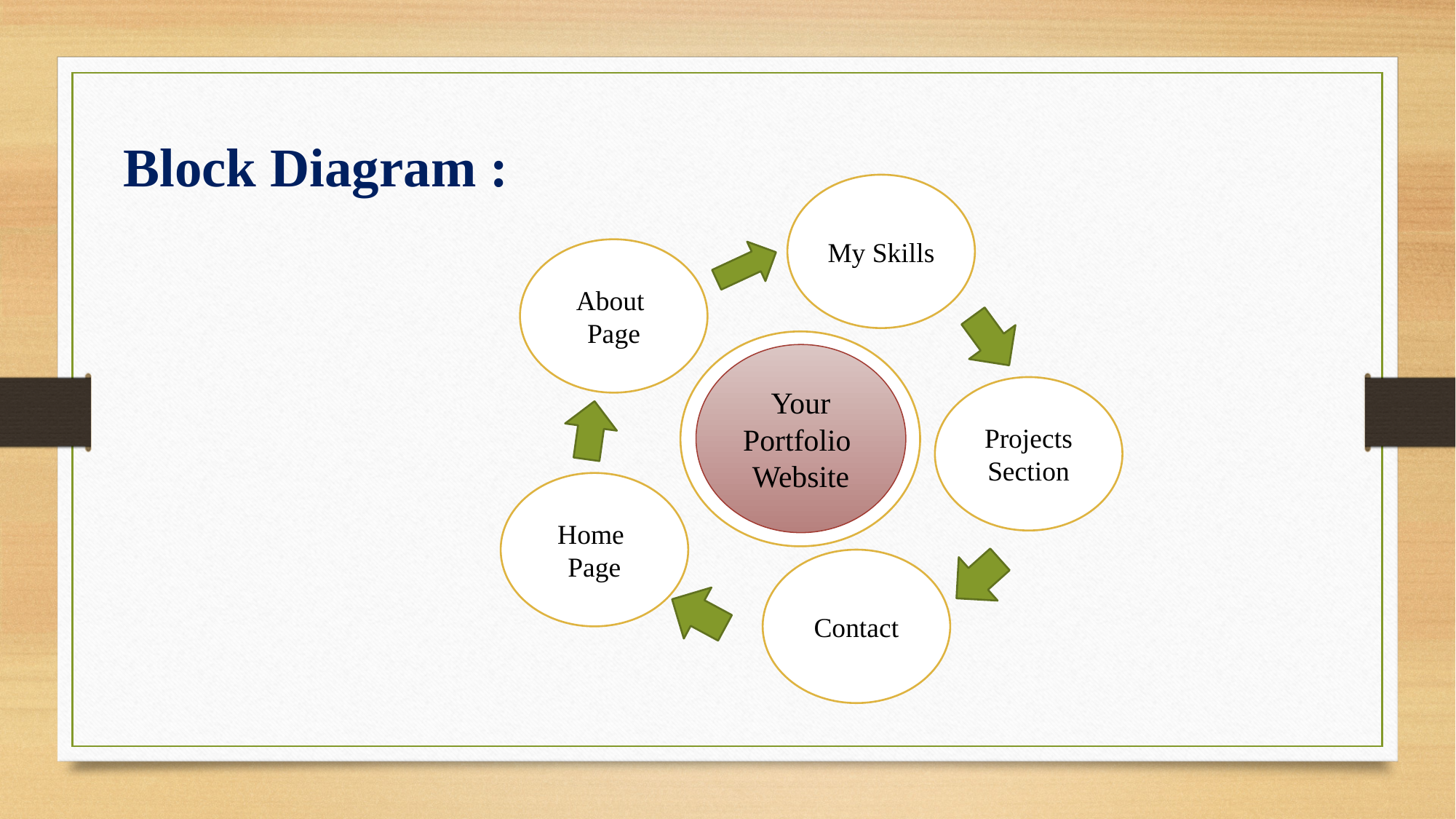

Block Diagram :

My Skills
About
Page

Your Portfolio
Website
Projects
Section

Home
Page
Contact